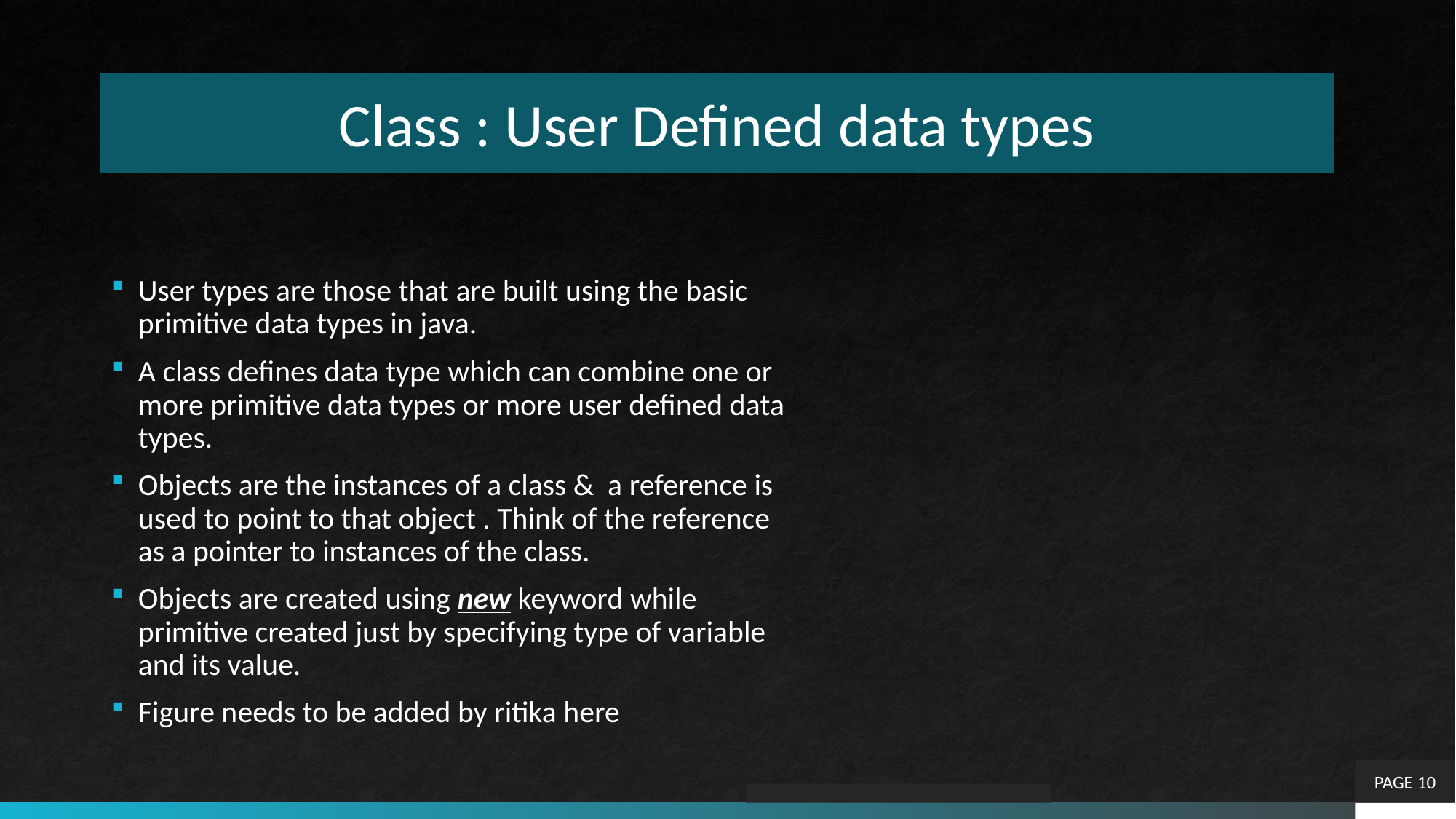

# Class : User Defined data types

User types are those that are built using the basic primitive data types in java.
A class defines data type which can combine one or more primitive data types or more user defined data types.
Objects are the instances of a class &  a reference is used to point to that object . Think of the reference as a pointer to instances of the class.
Objects are created using new keyword while primitive created just by specifying type of variable and its value.
Figure needs to be added by ritika here

PAGE 10